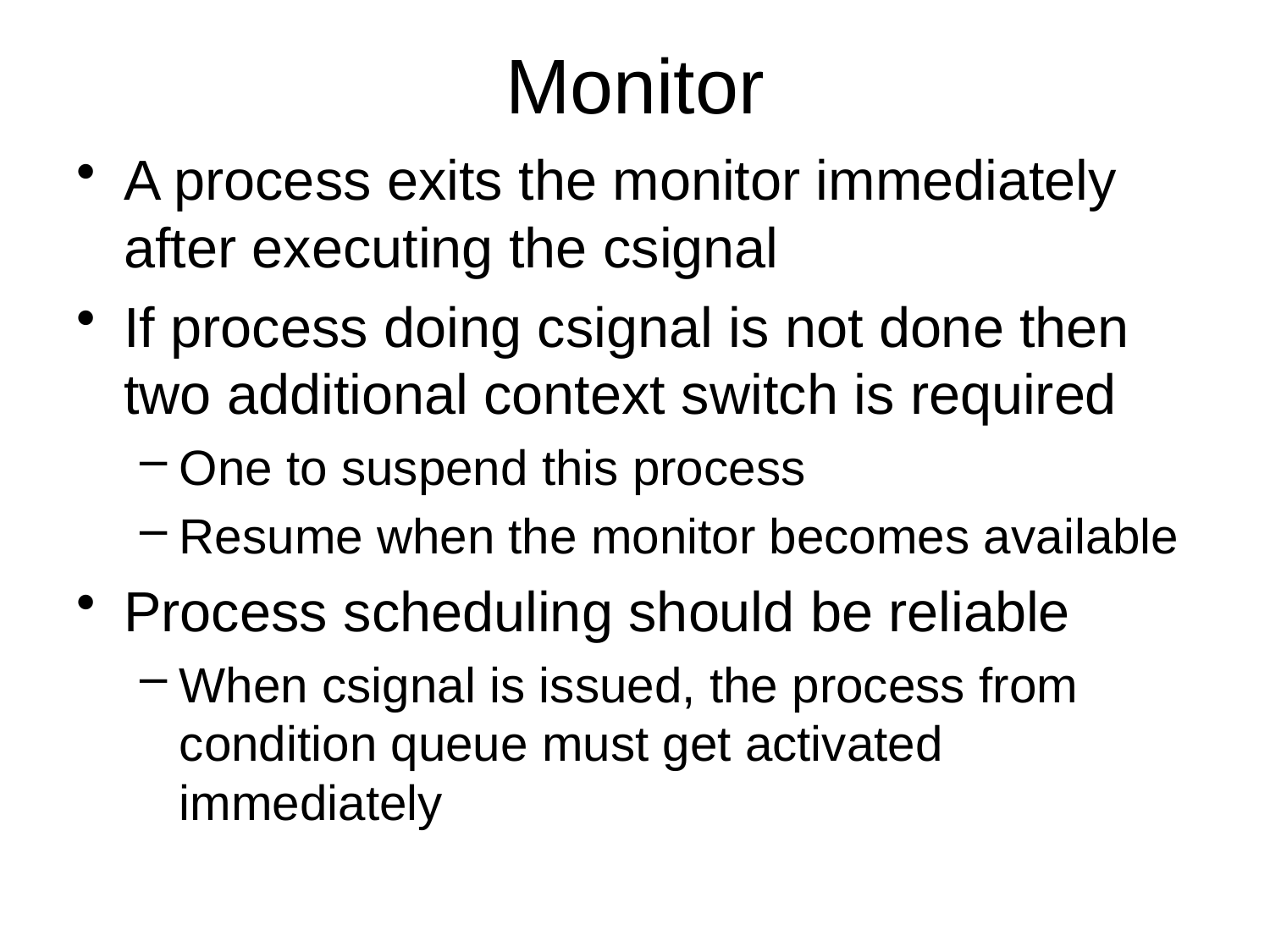

# Monitor
A process exits the monitor immediately after executing the csignal
If process doing csignal is not done then two additional context switch is required
One to suspend this process
Resume when the monitor becomes available
Process scheduling should be reliable
When csignal is issued, the process from condition queue must get activated immediately